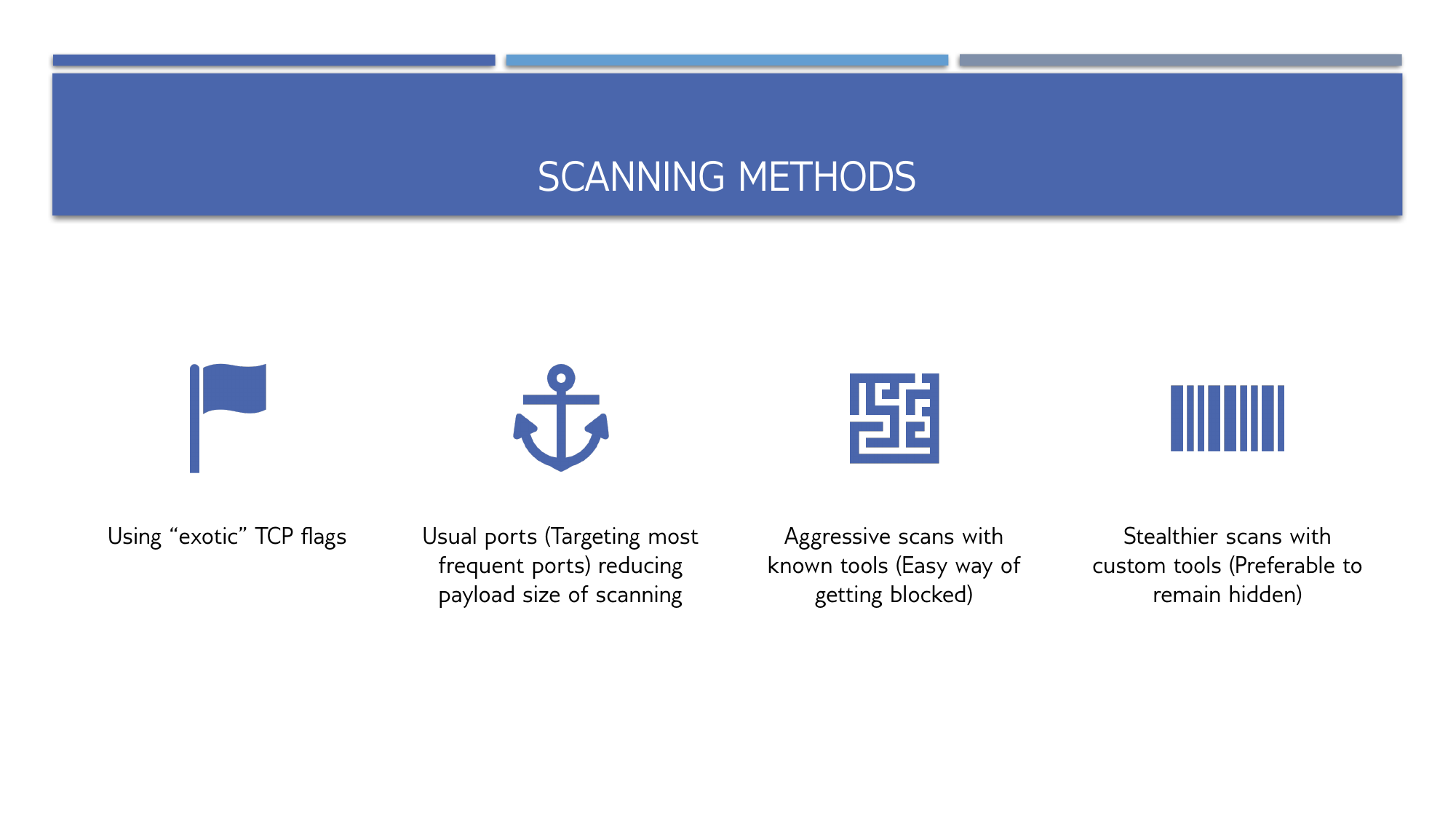

# Scanning methods
Using “exotic” TCP flags
Usual ports (Targeting most frequent ports) reducing payload size of scanning
Aggressive scans with known tools (Easy way of getting blocked)
Stealthier scans with custom tools (Preferable to remain hidden)